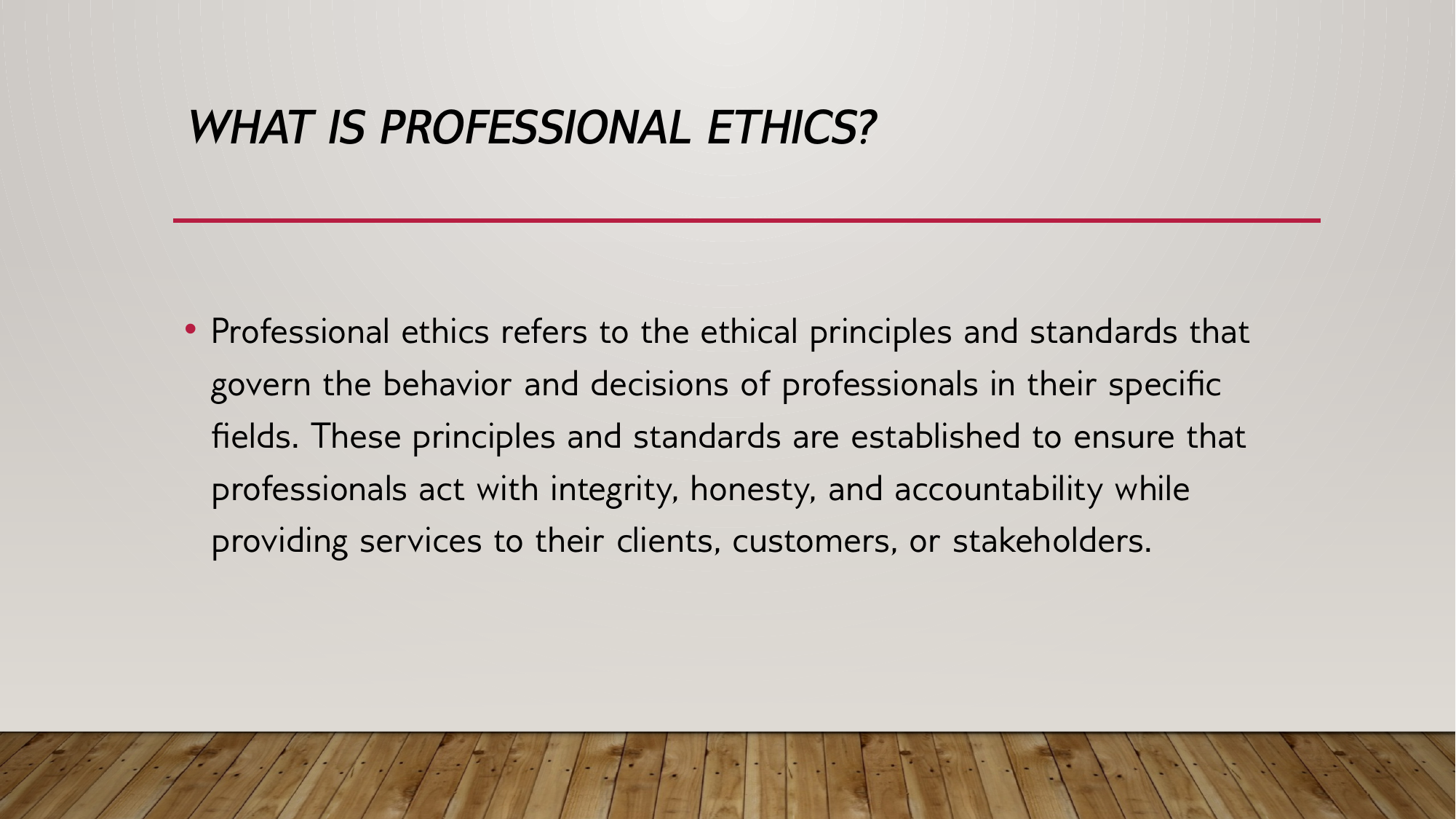

# What is Professional Ethics?

Professional ethics refers to the ethical principles and standards that govern the behavior and decisions of professionals in their specific fields. These principles and standards are established to ensure that professionals act with integrity, honesty, and accountability while providing services to their clients, customers, or stakeholders.